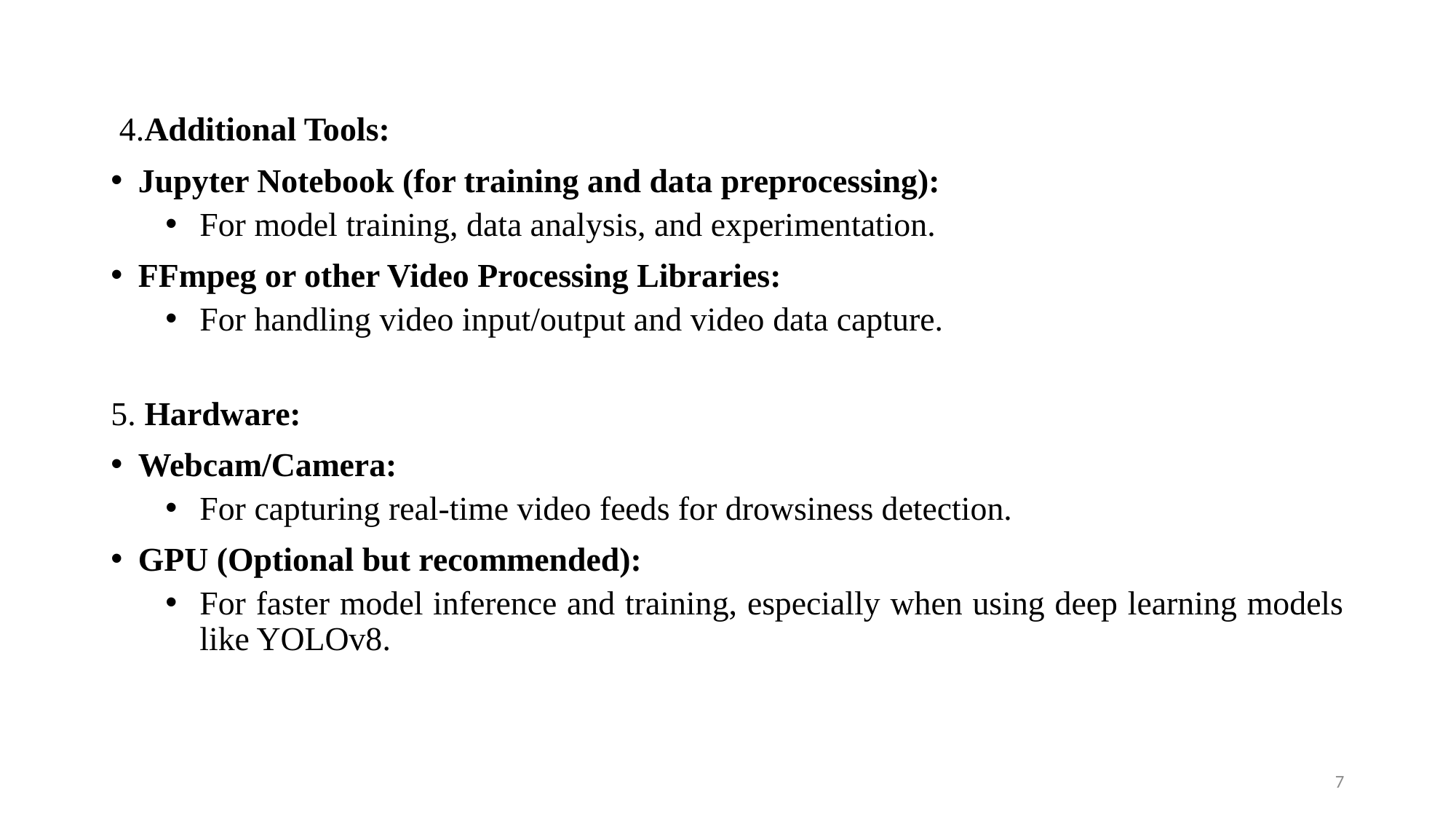

4.Additional Tools:
Jupyter Notebook (for training and data preprocessing):
For model training, data analysis, and experimentation.
FFmpeg or other Video Processing Libraries:
For handling video input/output and video data capture.

5. Hardware:
Webcam/Camera:
For capturing real-time video feeds for drowsiness detection.
GPU (Optional but recommended):
For faster model inference and training, especially when using deep learning models like YOLOv8.

7